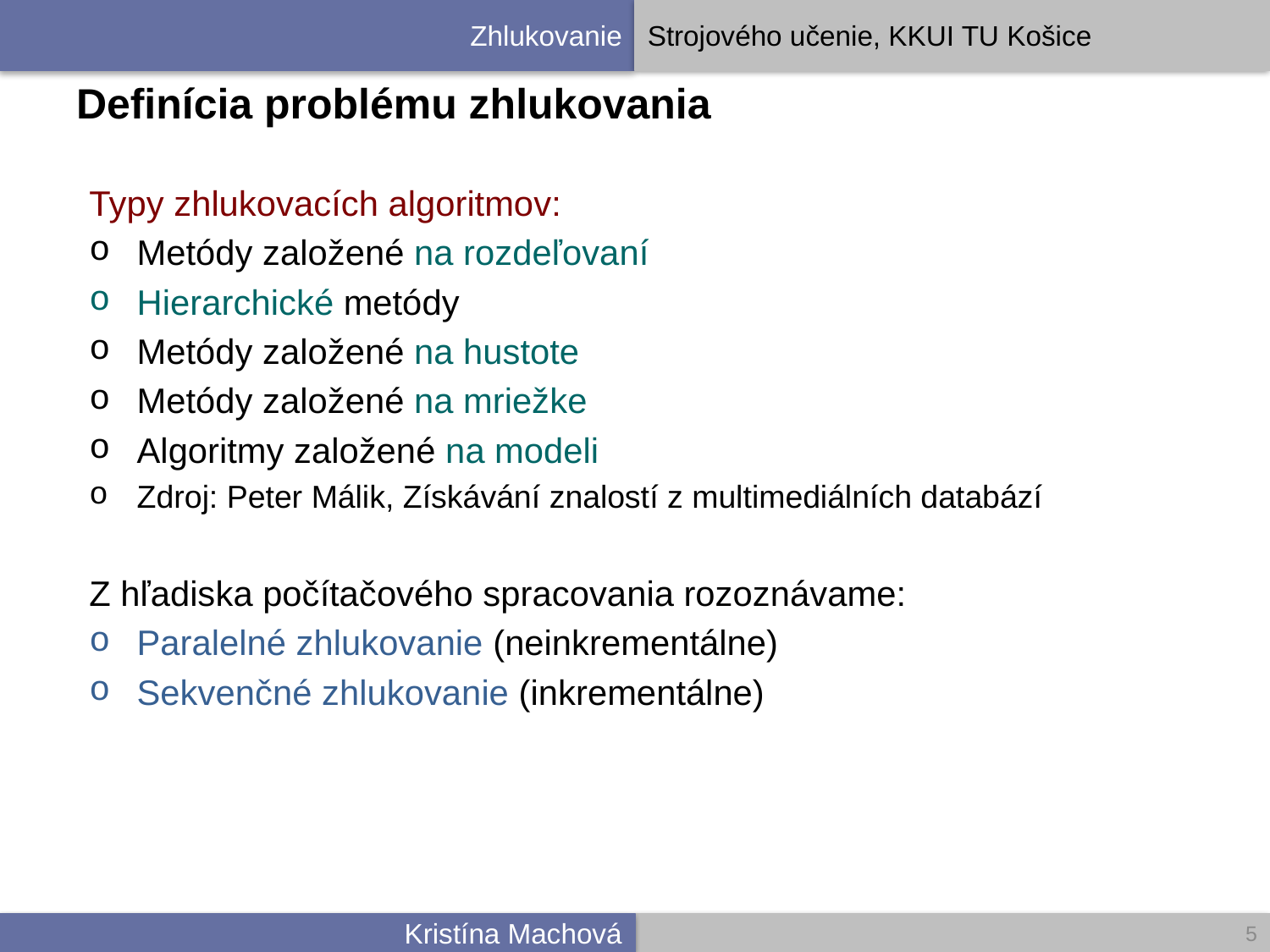

# Definícia problému zhlukovania
Typy zhlukovacích algoritmov:
Metódy založené na rozdeľovaní
Hierarchické metódy
Metódy založené na hustote
Metódy založené na mriežke
Algoritmy založené na modeli
Zdroj: Peter Málik, Získávání znalostí z multimediálních databází

Z hľadiska počítačového spracovania rozoznávame:
Paralelné zhlukovanie (neinkrementálne)
Sekvenčné zhlukovanie (inkrementálne)

5